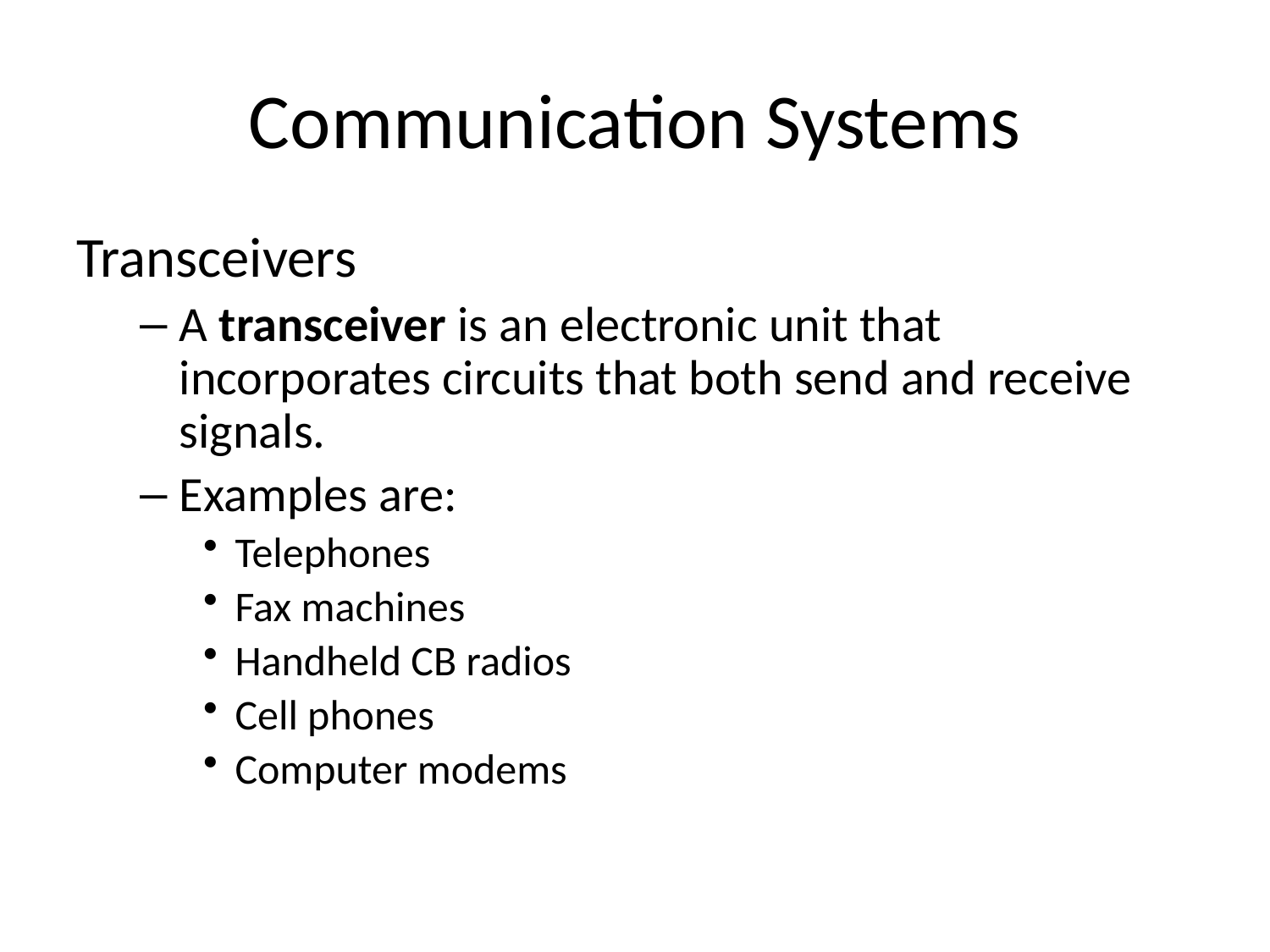

# Communication Systems
Transceivers
A transceiver is an electronic unit that incorporates circuits that both send and receive signals.
Examples are:
Telephones
Fax machines
Handheld CB radios
Cell phones
Computer modems